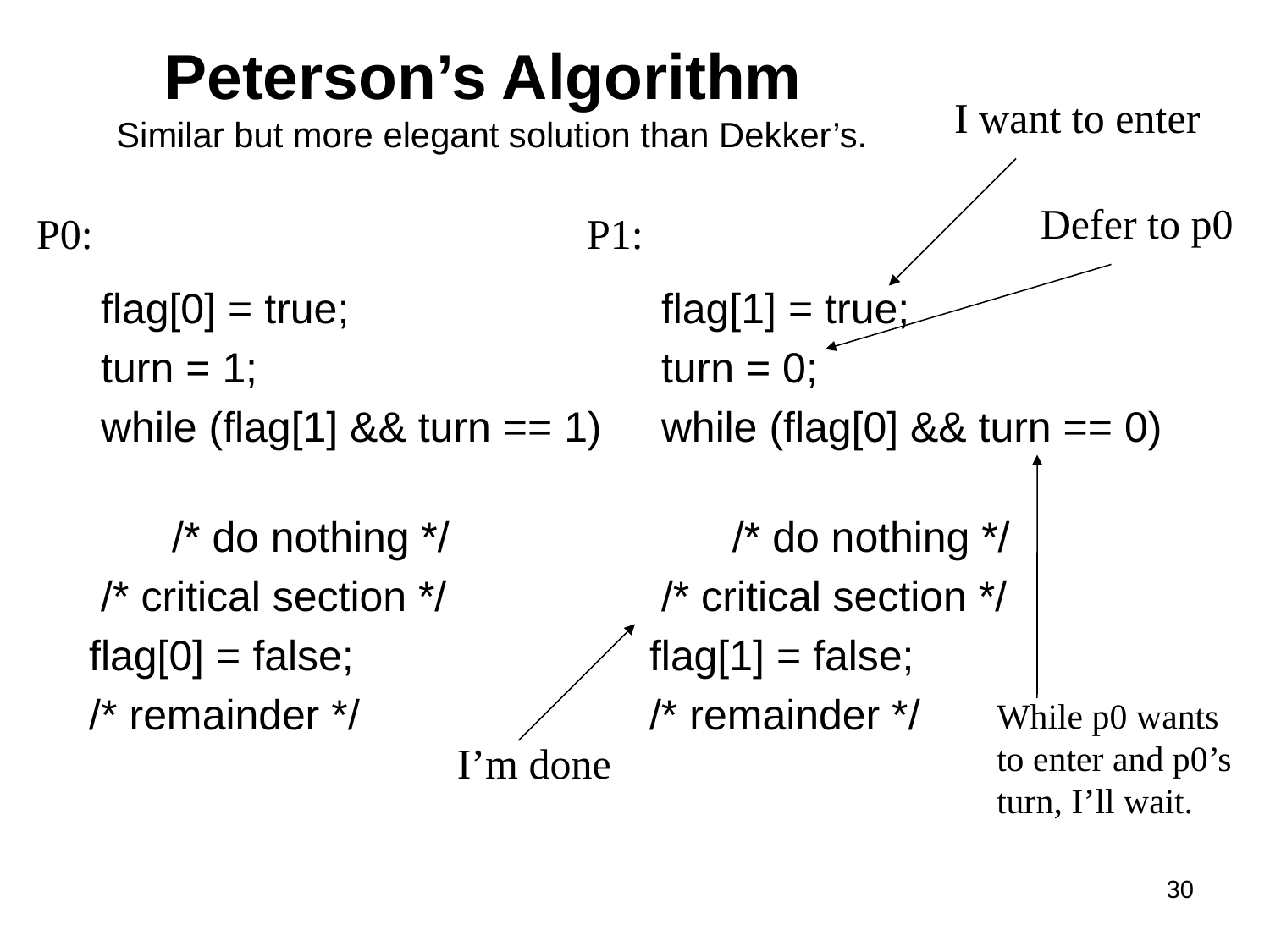

Peterson’s Algorithm
Similar but more elegant solution than Dekker’s.
I want to enter

Defer to p0
P0:
P1:

   flag[0] = true;
   turn = 1;
   while (flag[1] && turn == 1)
         /* do nothing */
   /* critical section */
  flag[0] = false;
  /* remainder */

   flag[1] = true;
   turn = 0;
   while (flag[0] && turn == 0)
         /* do nothing */
   /* critical section */
  flag[1] = false;
  /* remainder */

While p0 wants
to enter and p0’s turn, I’ll wait.
I’m done
30